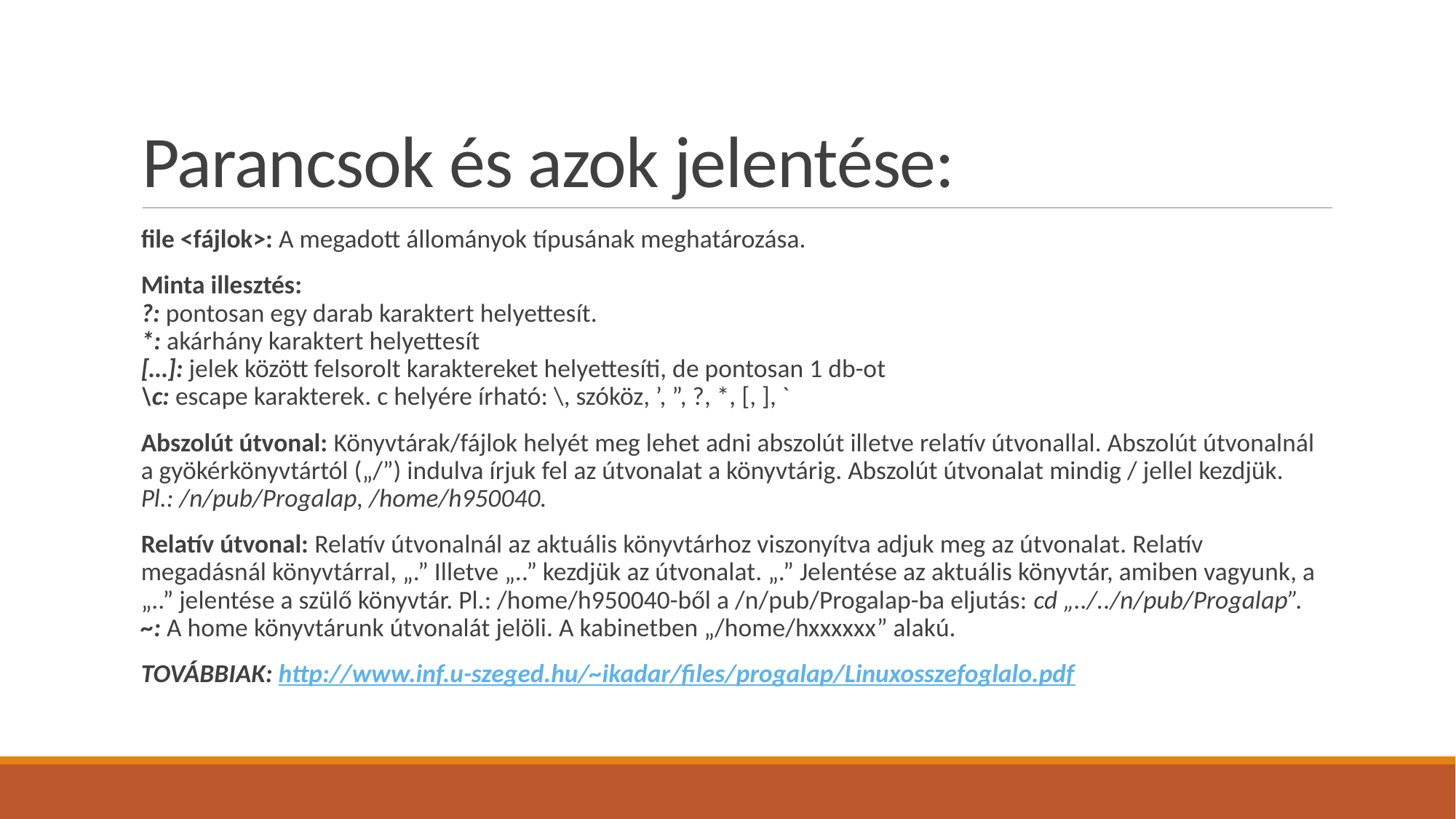

# Parancsok és azok jelentése:
file <fájlok>: A megadott állományok típusának meghatározása.
Minta illesztés:
?: pontosan egy darab karaktert helyettesít.
*: akárhány karaktert helyettesít
[…]: jelek között felsorolt karaktereket helyettesíti, de pontosan 1 db-ot
\c: escape karakterek. c helyére írható: \, szóköz, ’, ”, ?, *, [, ], `
Abszolút útvonal: Könyvtárak/fájlok helyét meg lehet adni abszolút illetve relatív útvonallal. Abszolút útvonalnál a gyökérkönyvtártól („/”) indulva írjuk fel az útvonalat a könyvtárig. Abszolút útvonalat mindig / jellel kezdjük. Pl.: /n/pub/Progalap, /home/h950040.
Relatív útvonal: Relatív útvonalnál az aktuális könyvtárhoz viszonyítva adjuk meg az útvonalat. Relatív megadásnál könyvtárral, „.” Illetve „..” kezdjük az útvonalat. „.” Jelentése az aktuális könyvtár, amiben vagyunk, a „..” jelentése a szülő könyvtár. Pl.: /home/h950040-ből a /n/pub/Progalap-ba eljutás: cd „../../n/pub/Progalap”.
~: A home könyvtárunk útvonalát jelöli. A kabinetben „/home/hxxxxxx” alakú.
TOVÁBBIAK: http://www.inf.u-szeged.hu/~ikadar/files/progalap/Linuxosszefoglalo.pdf